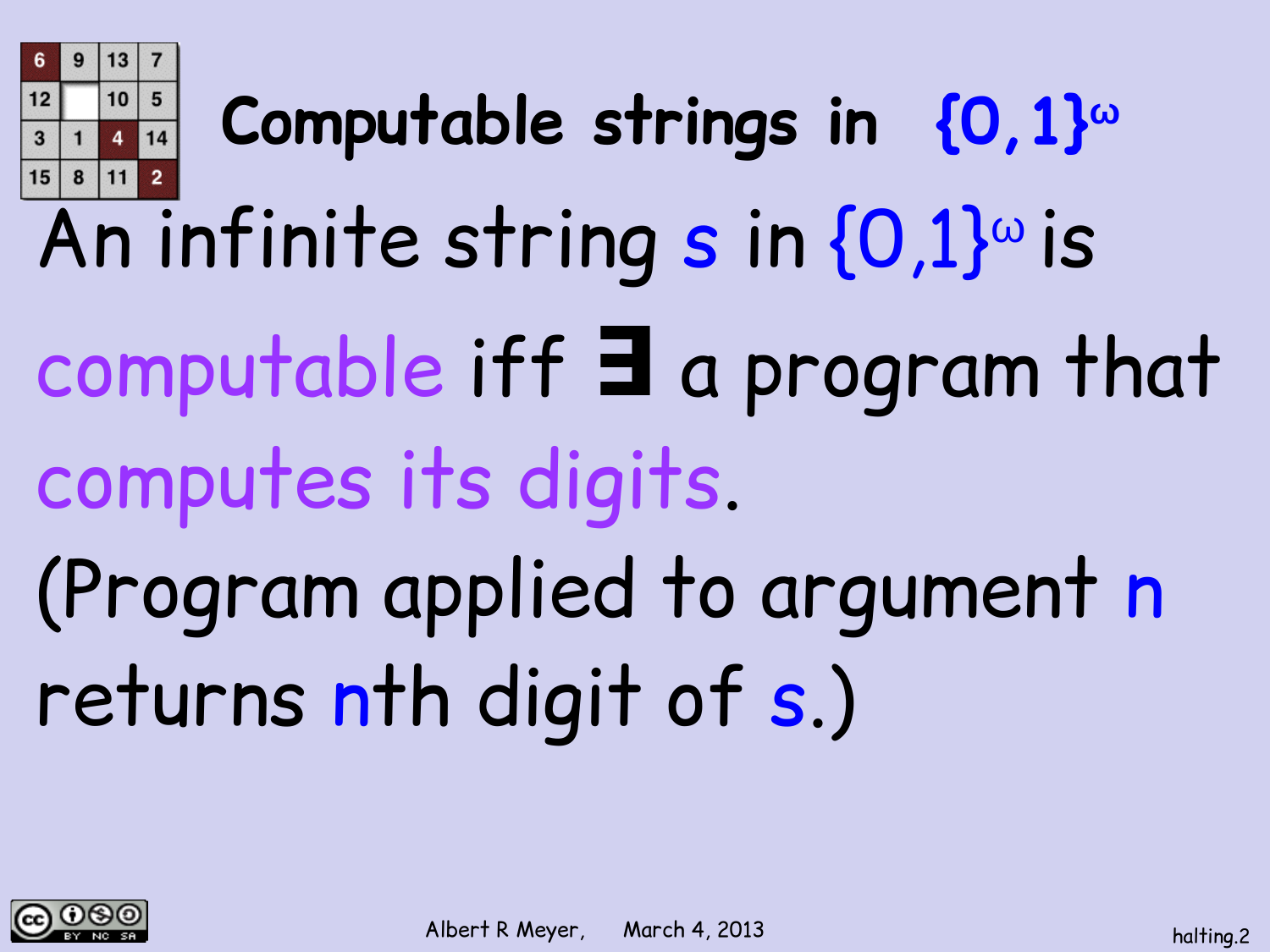

# Computable strings in  {0,1}ω
An infinite string s in {0,1}ω is
computable iff ∃ a program that
computes its digits.
(Program applied to argument n
returns nth digit of s.)